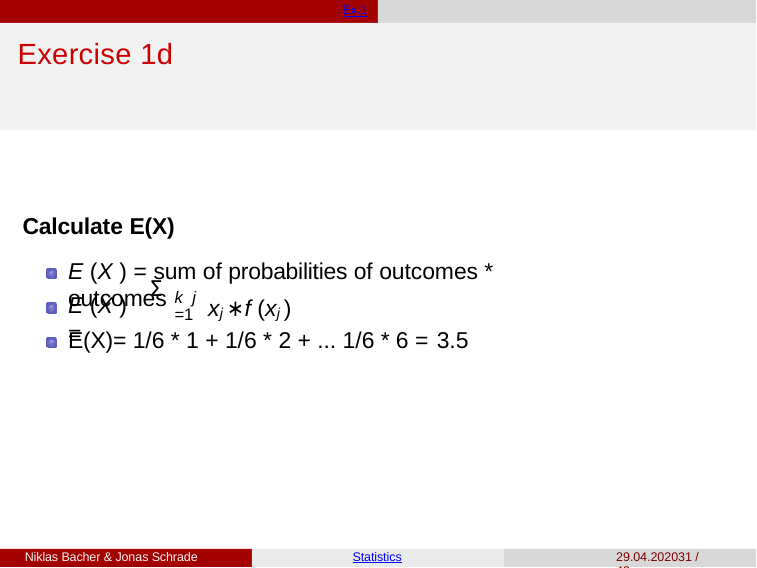

Ex.1
# Exercise 1d
Calculate E(X)
E (X ) = sum of probabilities of outcomes * outcomes

Σ
k  j =1
E (X ) =
xj ∗ f (xj )

E(X)= 1/6 * 1 + 1/6 * 2 + ... 1/6 * 6 = 3.5

Niklas Bacher & Jonas Schrade

Statistics
29.04.202031 / 43